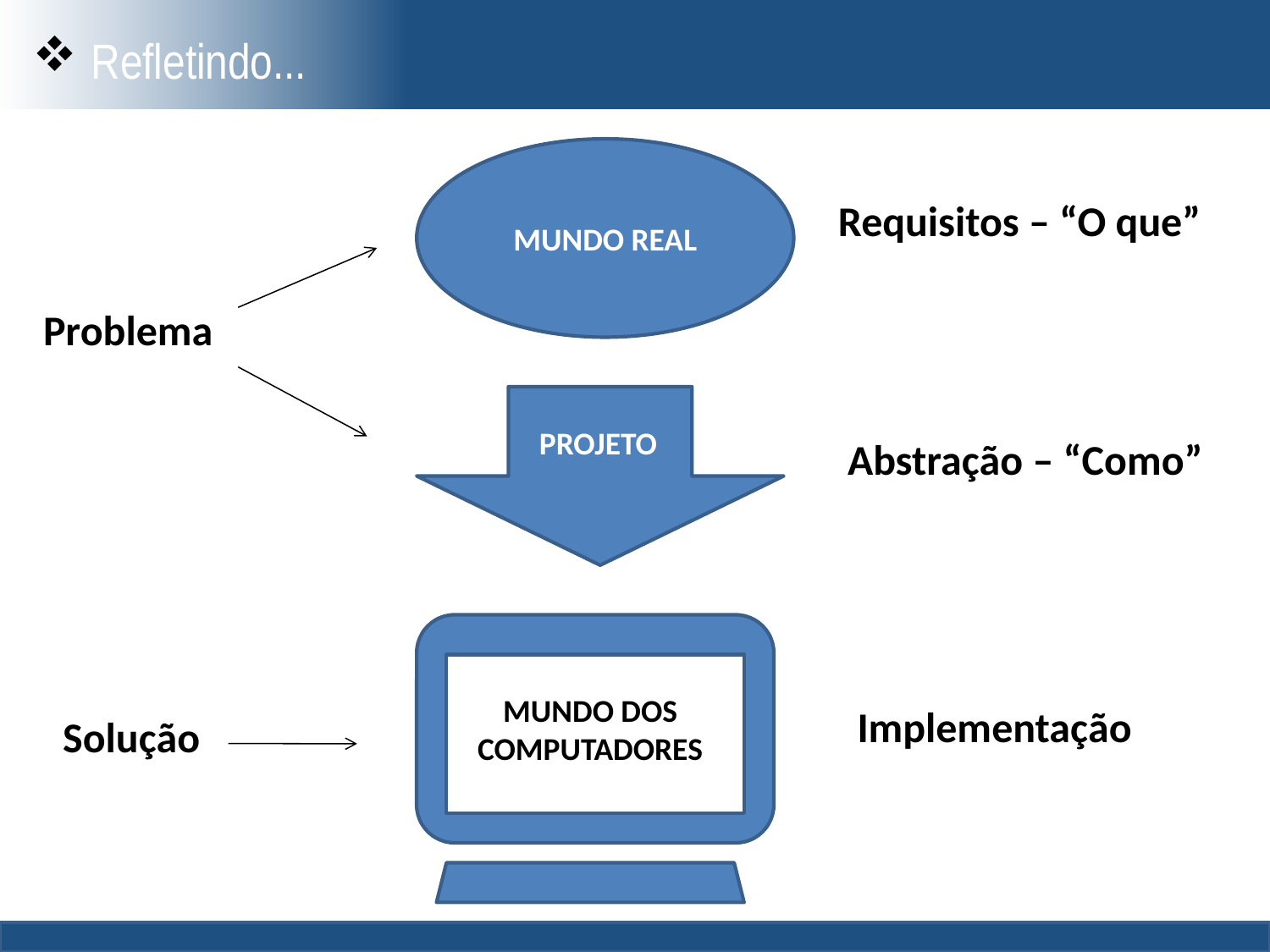

Refletindo...
MUNDO REAL
Requisitos – “O que”
Problema

PROJETO
Abstração – “Como”

MUNDO DOS COMPUTADORES
Implementação
Solução